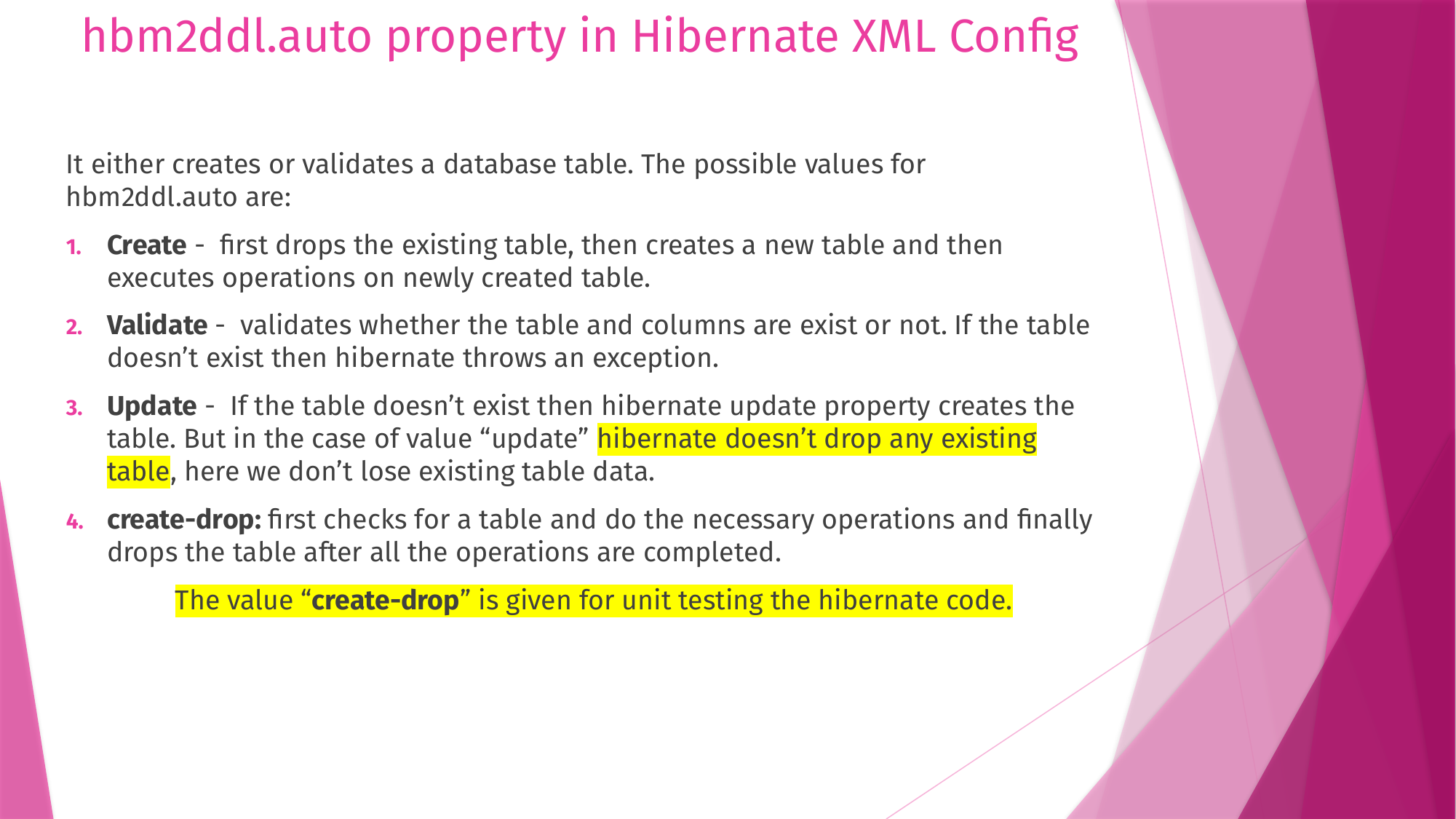

# hbm2ddl.auto property in Hibernate XML Config
It either creates or validates a database table. The possible values for hbm2ddl.auto are:
Create -  first drops the existing table, then creates a new table and then executes operations on newly created table.
Validate -  validates whether the table and columns are exist or not. If the table doesn’t exist then hibernate throws an exception.
Update -  If the table doesn’t exist then hibernate update property creates the table. But in the case of value “update” hibernate doesn’t drop any existing table, here we don’t lose existing table data.
create-drop: first checks for a table and do the necessary operations and finally drops the table after all the operations are completed.
	The value “create-drop” is given for unit testing the hibernate code.